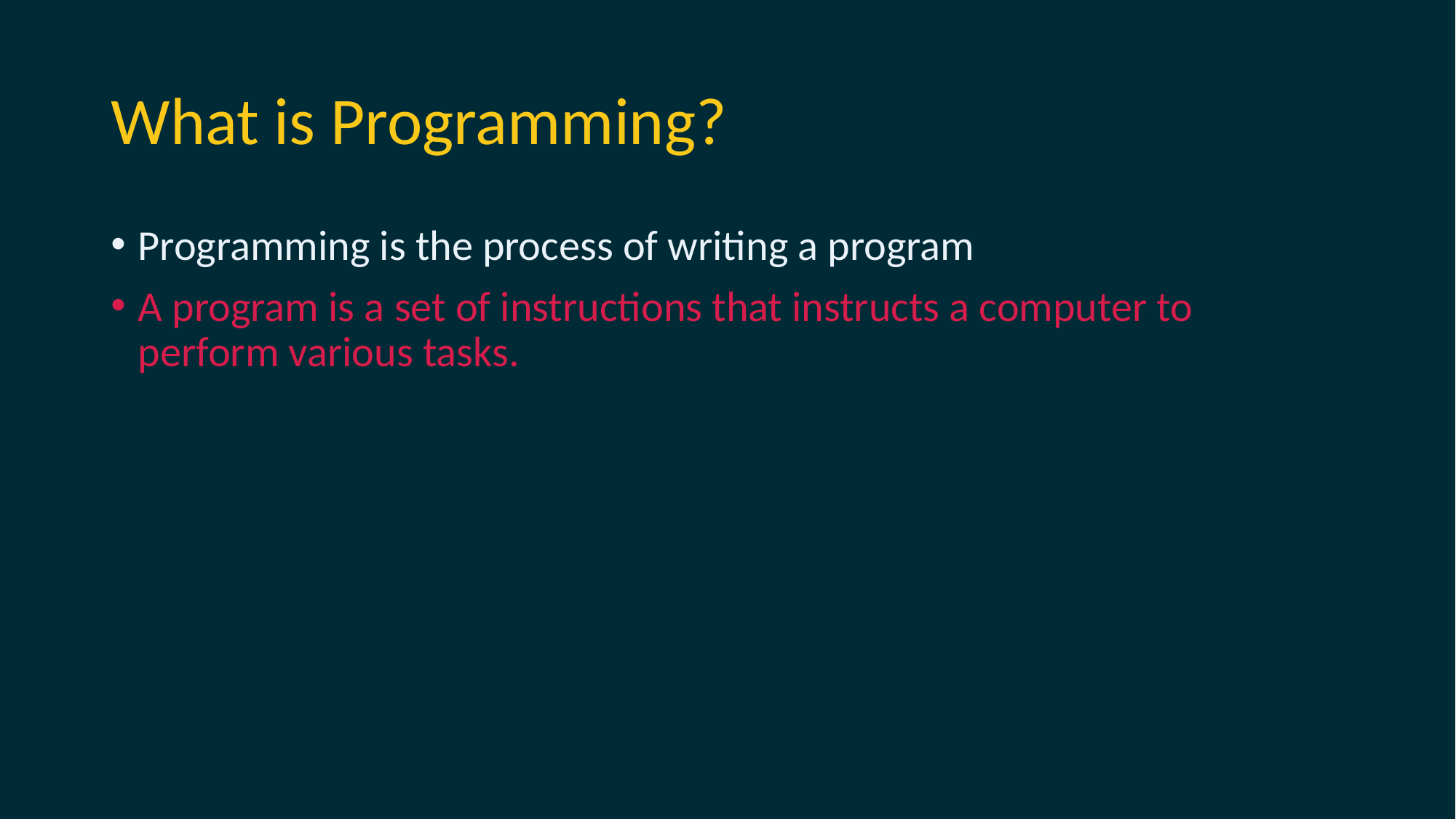

# What is Programming?
Programming is the process of writing a program
A program is a set of instructions that instructs a computer to perform various tasks.